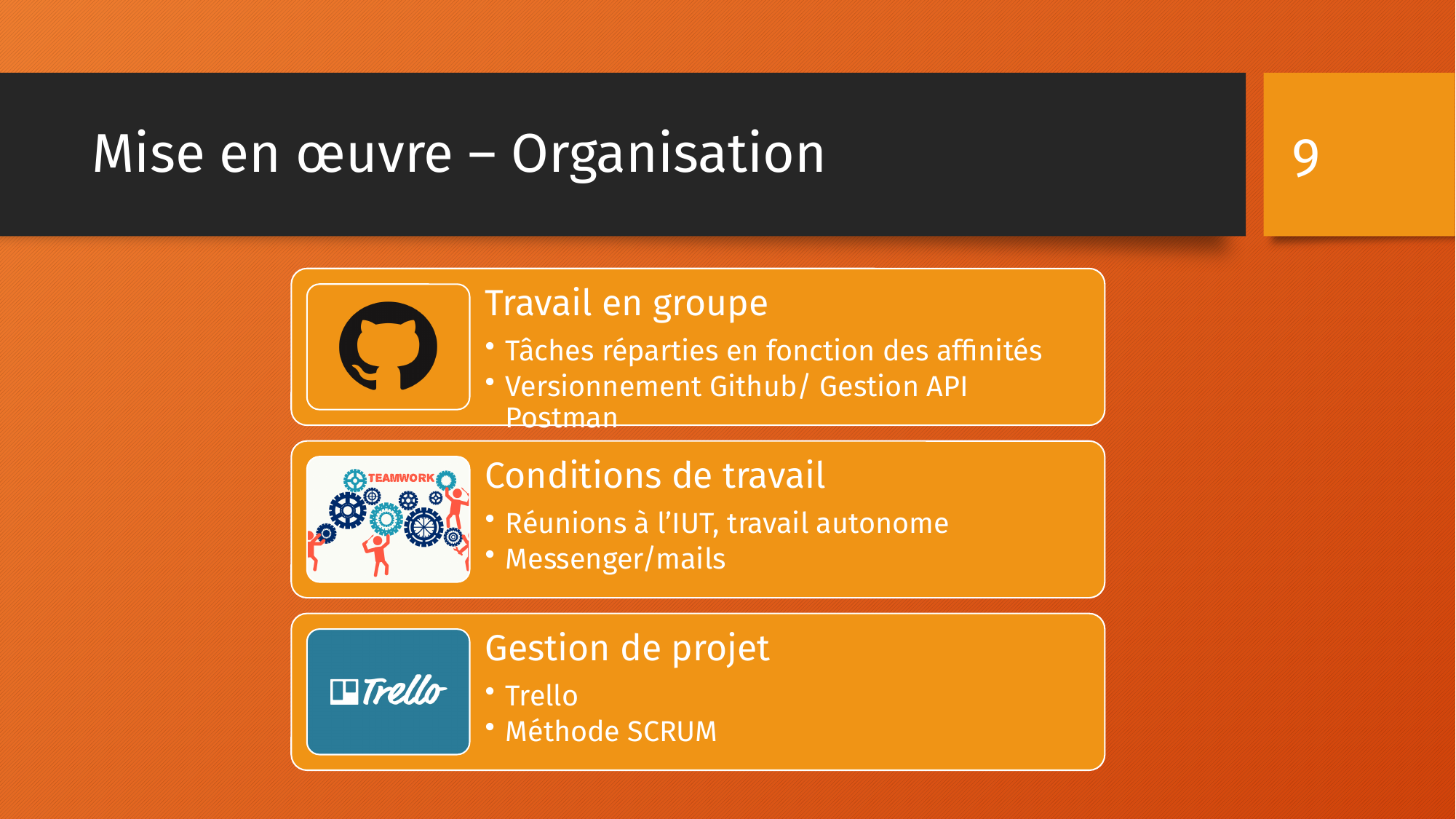

9
# Mise en œuvre – Organisation
Travail en groupe
Tâches réparties en fonction des affinités
Versionnement Github/ Gestion API Postman
Conditions de travail
Réunions à l’IUT, travail autonome
Messenger/mails
Gestion de projet
Trello
Méthode SCRUM